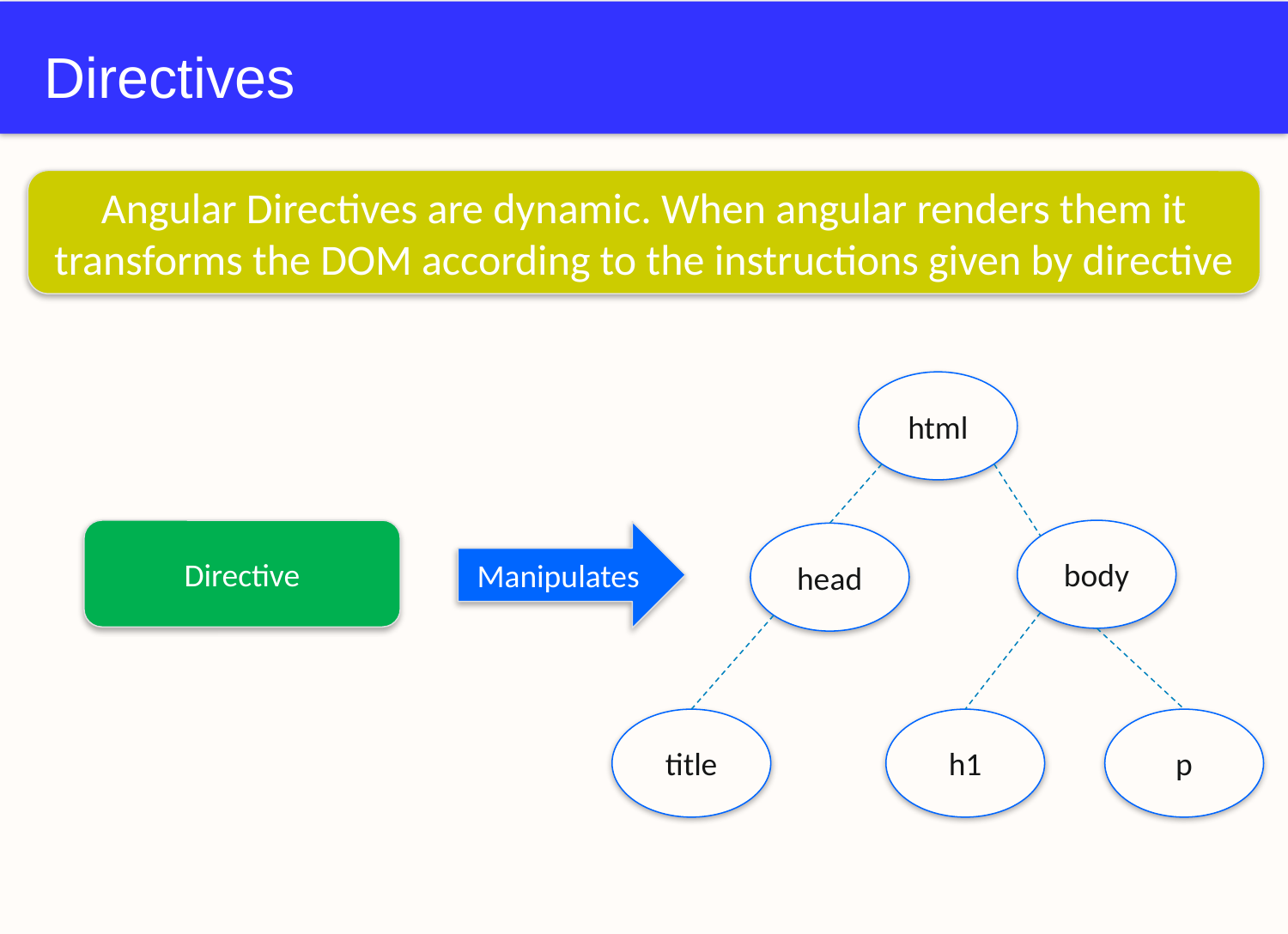

# Directives
Angular Directives are dynamic. When angular renders them it transforms the DOM according to the instructions given by directive
html
Directive
body
Manipulates
head
title
h1
p